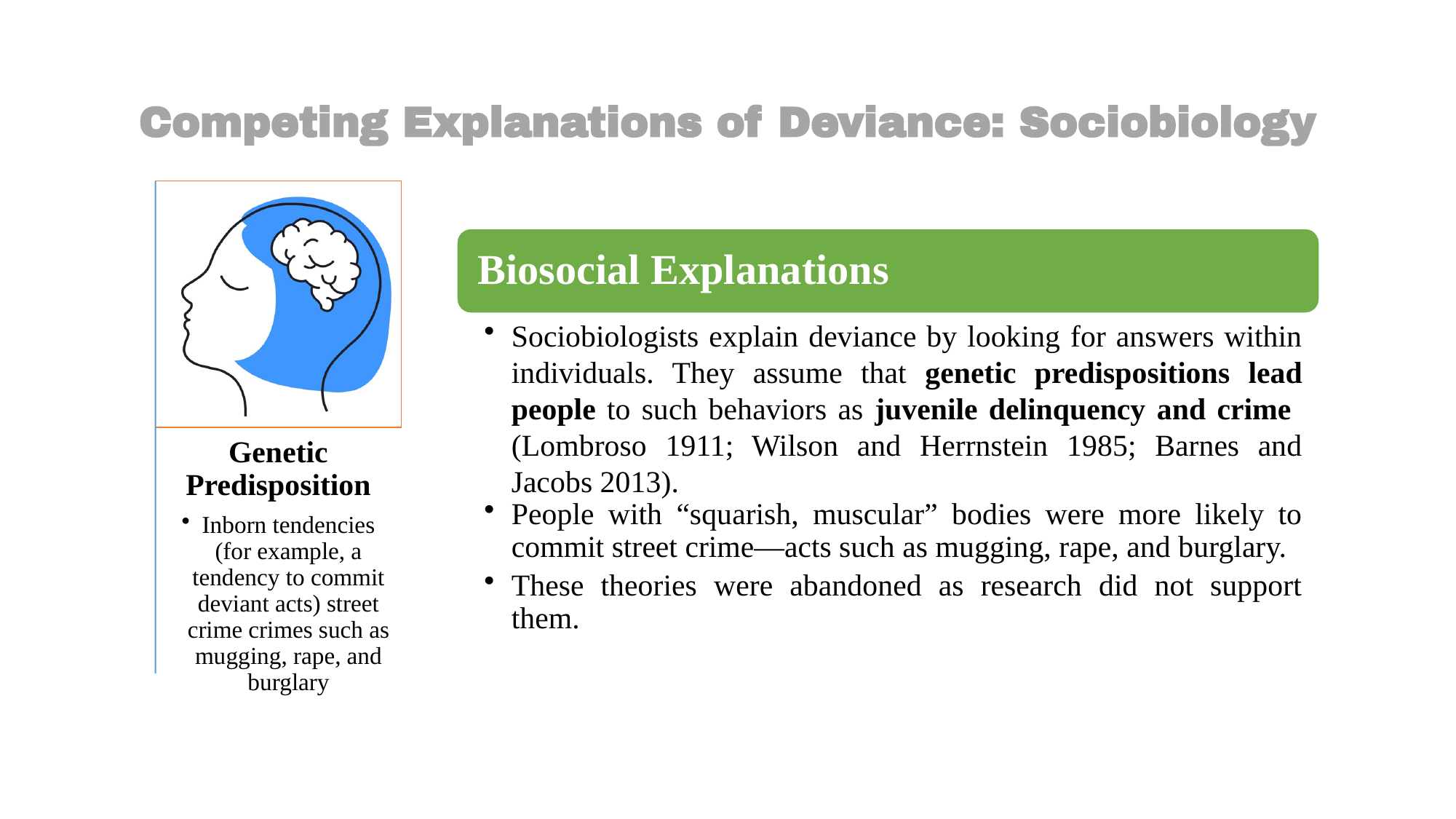

# Competing Explanations of Deviance: Sociobiology
Biosocial Explanations
Sociobiologists explain deviance by looking for answers within individuals. They assume that genetic predispositions lead people to such behaviors as juvenile delinquency and crime  (Lombroso 1911; Wilson and Herrnstein 1985; Barnes and Jacobs 2013).
People with “squarish, muscular” bodies were more likely to commit street crime—acts such as mugging, rape, and burglary.
These theories were abandoned as research did not support them.
Genetic Predisposition
Inborn tendencies (for example, a tendency to commit deviant acts) street crime crimes such as mugging, rape, and burglary